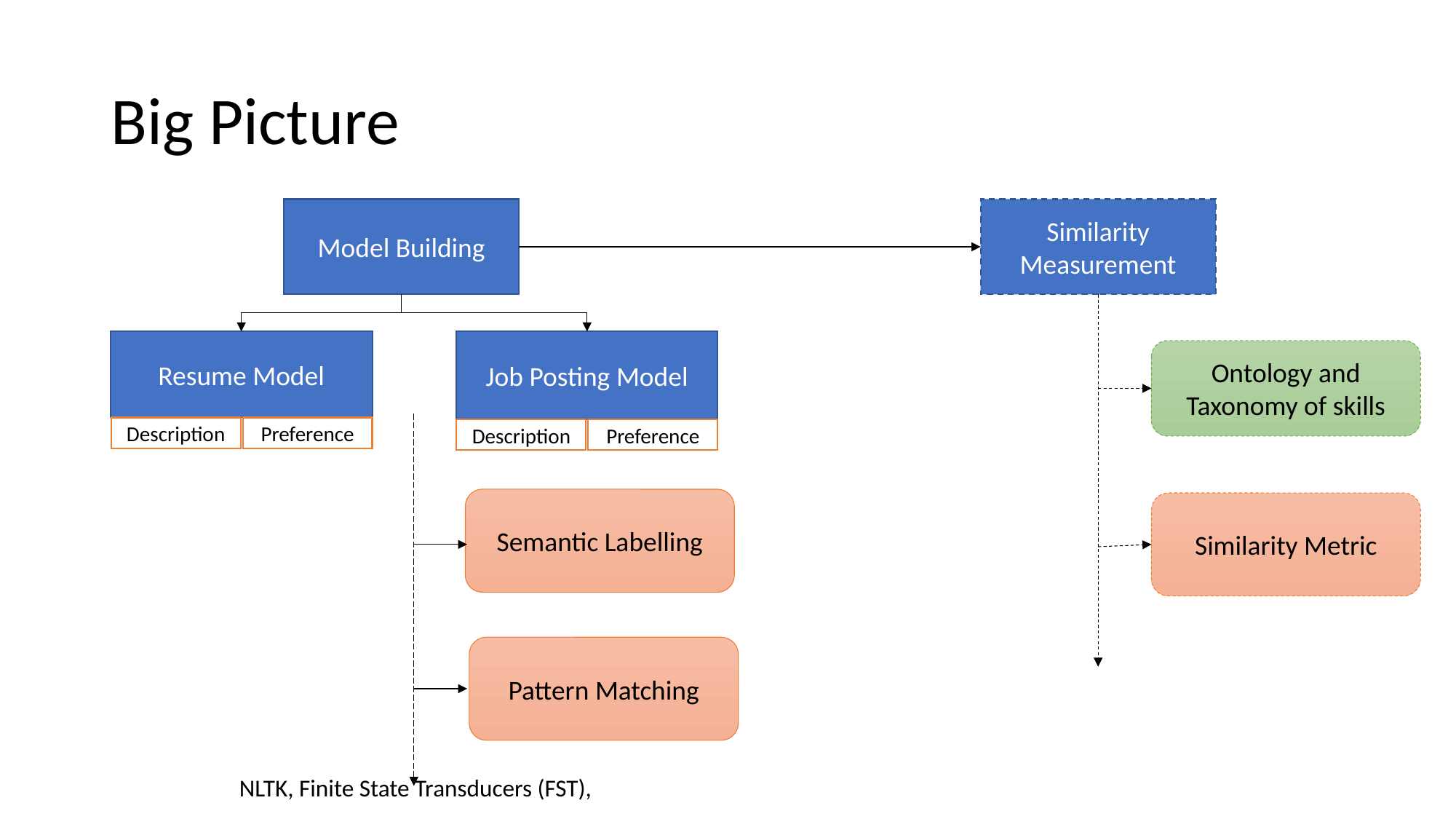

# Big Picture
Model Building
Resume Model
Job Posting Model
Preference
Description
Preference
Description
Similarity Measurement
Ontology and Taxonomy of skills
Similarity Metric
Semantic Labelling
Pattern Matching
NLTK, Finite State Transducers (FST),